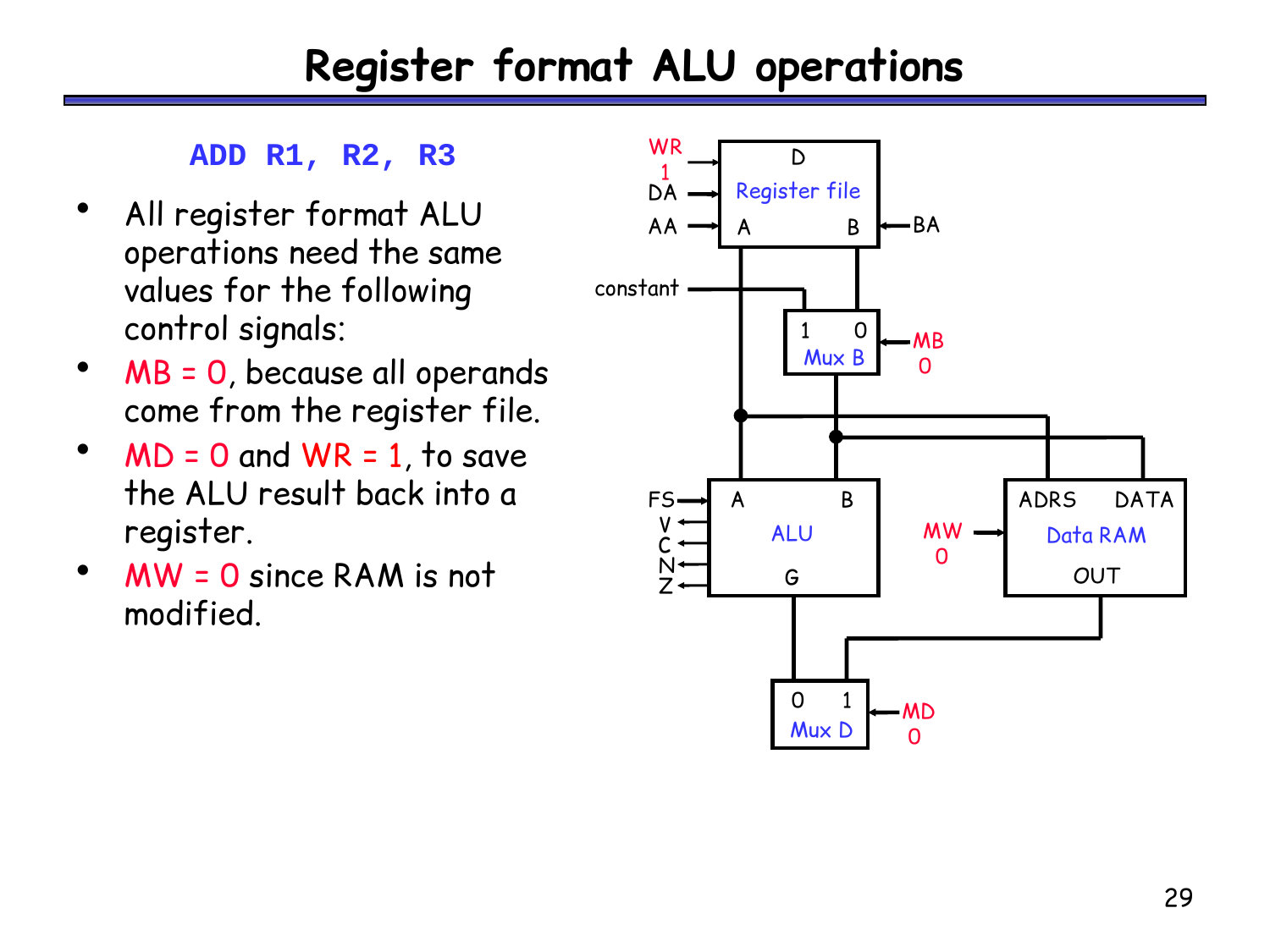

# Register format ALU operations
ADD R1, R2, R3
All register format ALU operations need the same values for the following control signals:
MB = 0, because all operands come from the register file.
MD = 0 and WR = 1, to save the ALU result back into a register.
MW = 0 since RAM is not modified.
WR
  1
D
Register file
A               B

DA
AA

BA

constant

1       0
Mux B
MB
 0

FS

A	B
ALU
G
ADRS	DATA
Data RAM
OUT

V
C
N
Z
MW
  0

0      1
Mux D
MD
 0

29